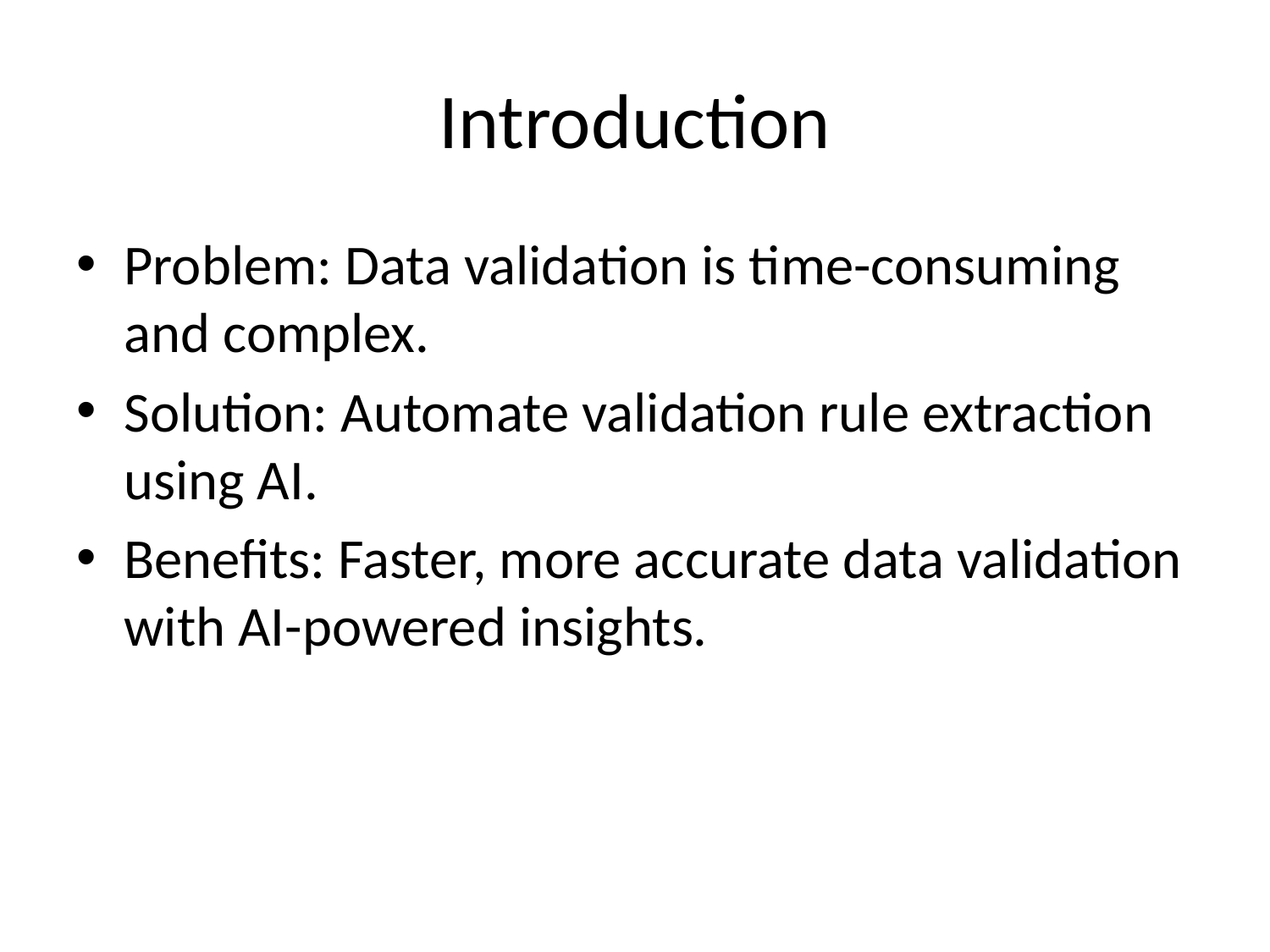

# Introduction
Problem: Data validation is time-consuming and complex.
Solution: Automate validation rule extraction using AI.
Benefits: Faster, more accurate data validation with AI-powered insights.